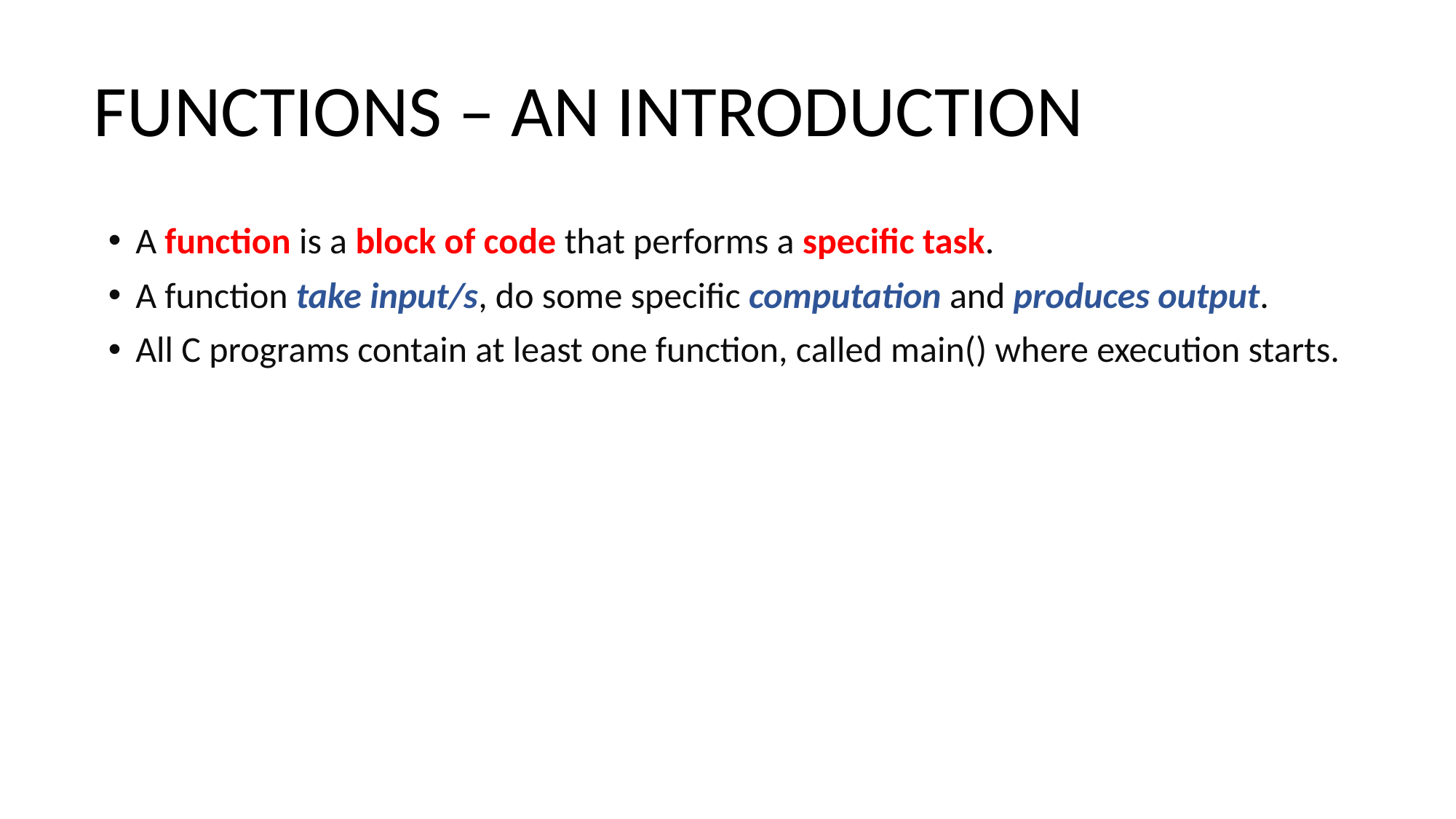

# FUNCTIONS – AN INTRODUCTION
A function is a block of code that performs a specific task.
A function take input/s, do some specific computation and produces output.
All C programs contain at least one function, called main() where execution starts.